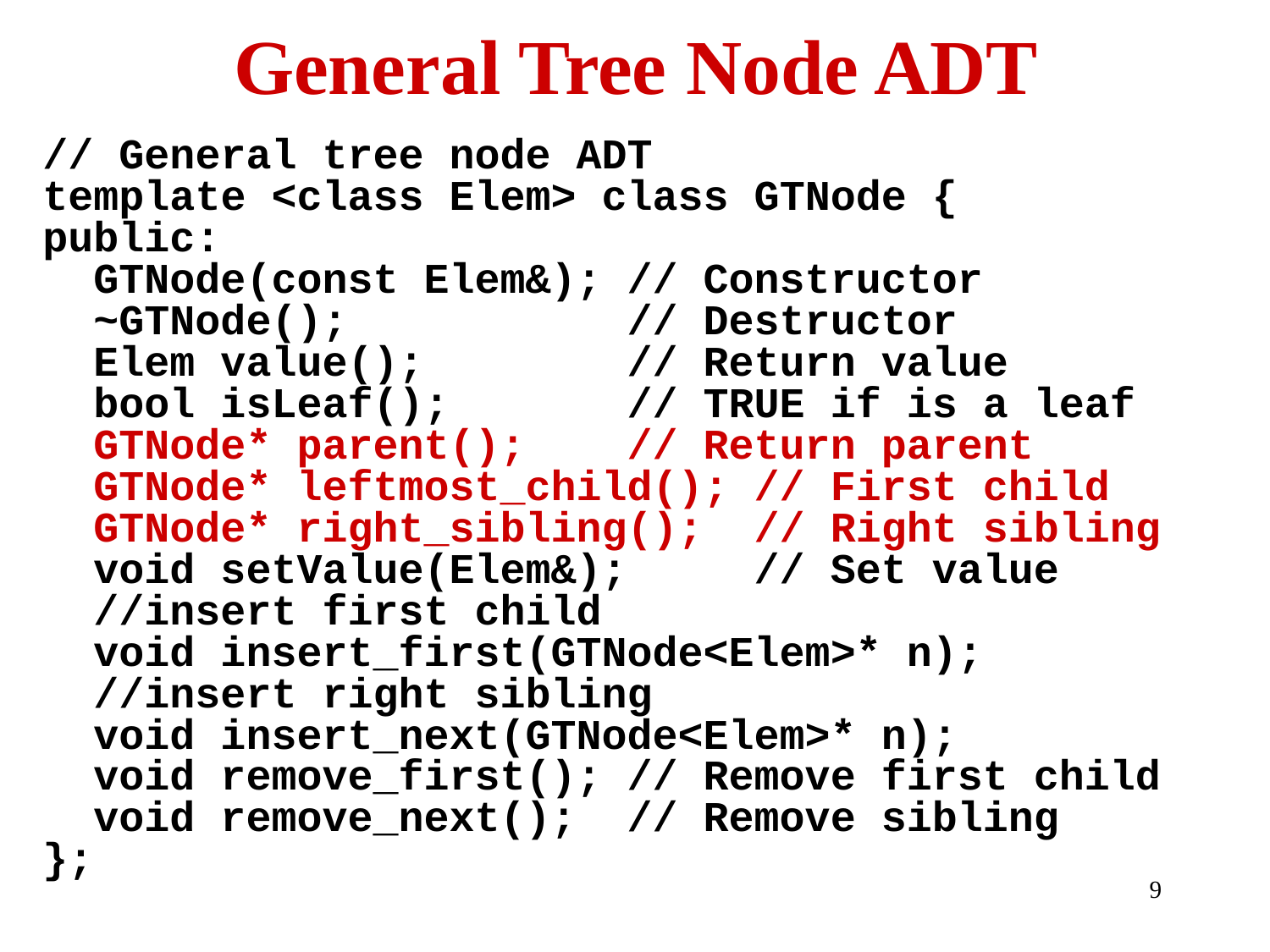

# General Tree Node ADT
// General tree node ADT
template <class Elem> class GTNode {
public:
  GTNode(const Elem&); // Constructor
  ~GTNode();           // Destructor
  Elem value();        // Return value
  bool isLeaf();       // TRUE if is a leaf
  GTNode* parent();    // Return parent
  GTNode* leftmost_child(); // First child
  GTNode* right_sibling();  // Right sibling
  void setValue(Elem&);     // Set value
  //insert first child
  void insert_first(GTNode<Elem>* n);
  //insert right sibling
  void insert_next(GTNode<Elem>* n);
  void remove_first(); // Remove first child
  void remove_next();  // Remove sibling
};
9